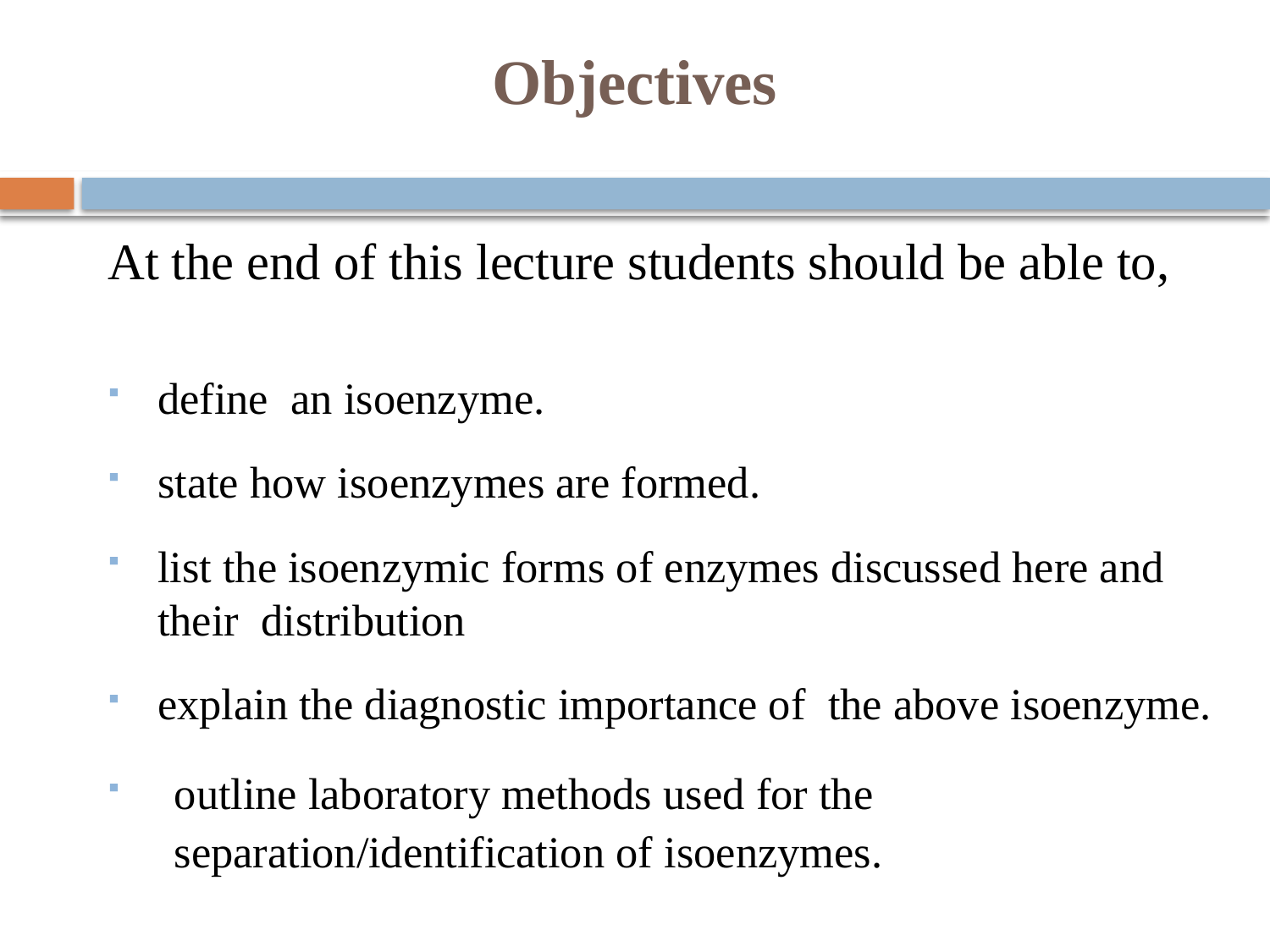

# Objectives
At the end of this lecture students should be able to,

define  an isoenzyme.
state how isoenzymes are formed.
list the isoenzymic forms of enzymes discussed here and their  distribution
explain the diagnostic importance of  the above isoenzyme.
outline laboratory methods used for the separation/identification of isoenzymes.